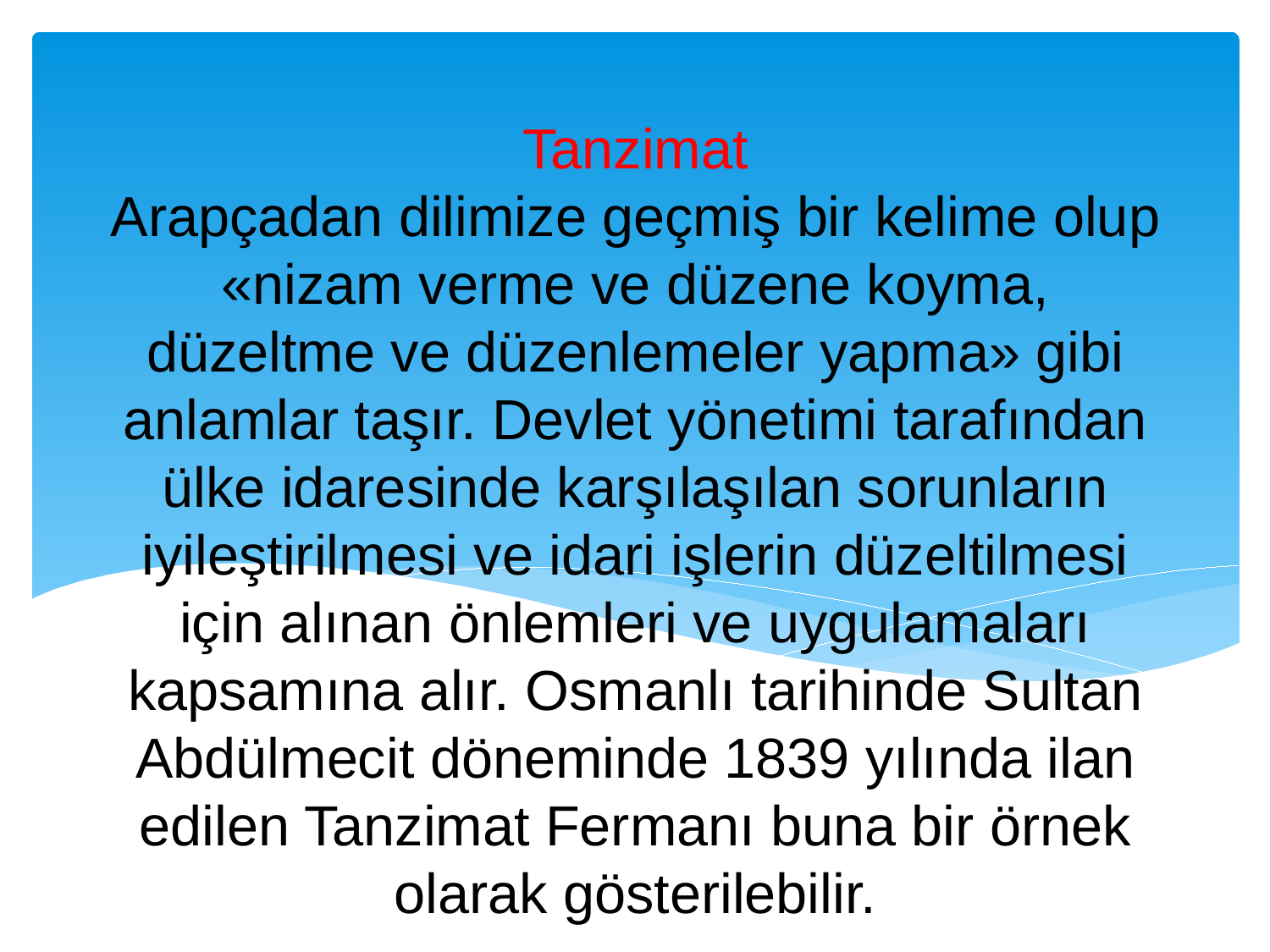

# Tanzimat Arapçadan dilimize geçmiş bir kelime olup «nizam verme ve düzene koyma, düzeltme ve düzenlemeler yapma» gibi anlamlar taşır. Devlet yönetimi tarafından ülke idaresinde karşılaşılan sorunların iyileştirilmesi ve idari işlerin düzeltilmesi için alınan önlemleri ve uygulamaları kapsamına alır. Osmanlı tarihinde Sultan Abdülmecit döneminde 1839 yılında ilan edilen Tanzimat Fermanı buna bir örnek olarak gösterilebilir.